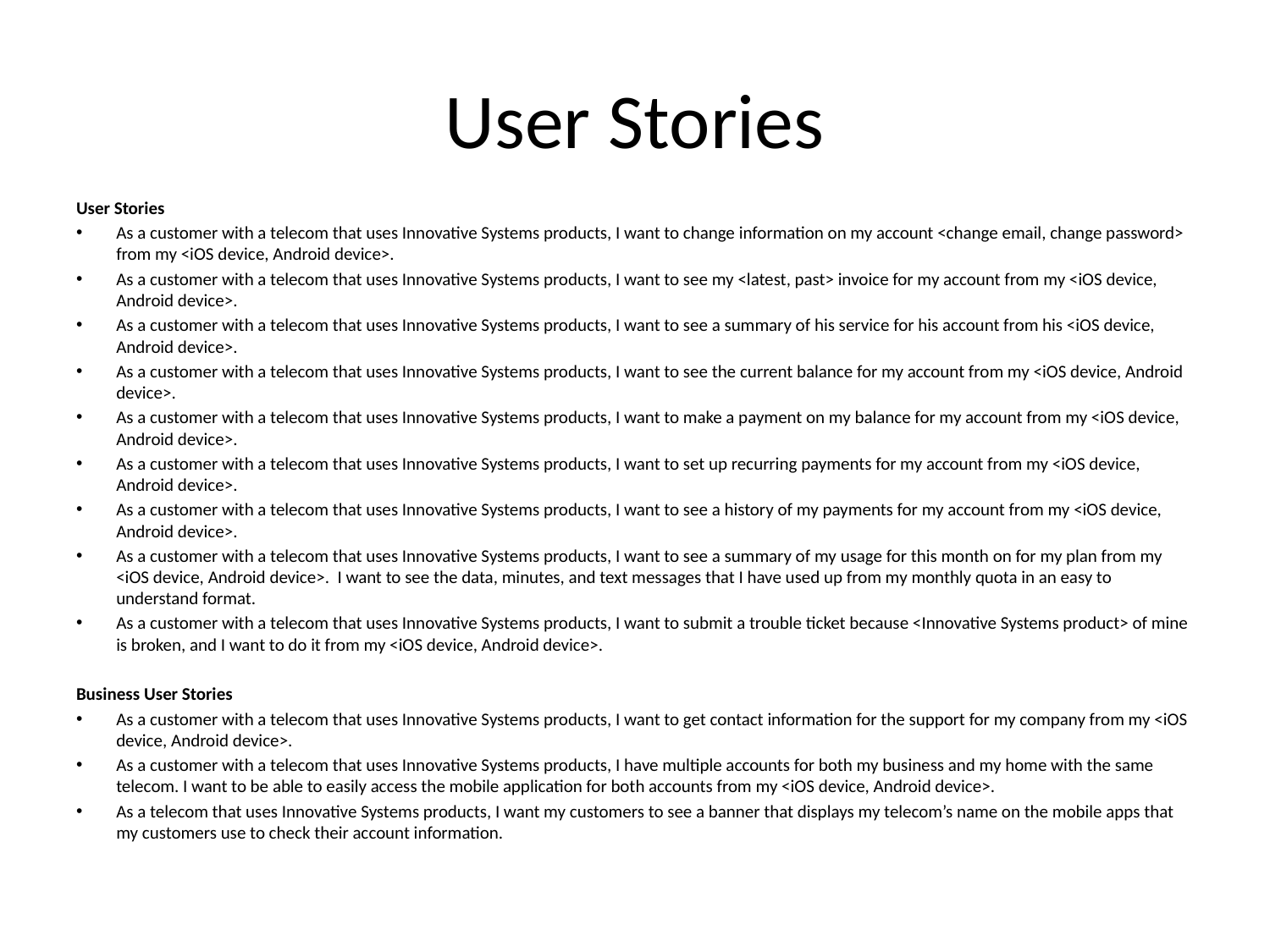

# User Stories
User Stories
As a customer with a telecom that uses Innovative Systems products, I want to change information on my account <change email, change password> from my <iOS device, Android device>.
As a customer with a telecom that uses Innovative Systems products, I want to see my <latest, past> invoice for my account from my <iOS device, Android device>.
As a customer with a telecom that uses Innovative Systems products, I want to see a summary of his service for his account from his <iOS device, Android device>.
As a customer with a telecom that uses Innovative Systems products, I want to see the current balance for my account from my <iOS device, Android device>.
As a customer with a telecom that uses Innovative Systems products, I want to make a payment on my balance for my account from my <iOS device, Android device>.
As a customer with a telecom that uses Innovative Systems products, I want to set up recurring payments for my account from my <iOS device, Android device>.
As a customer with a telecom that uses Innovative Systems products, I want to see a history of my payments for my account from my <iOS device, Android device>.
As a customer with a telecom that uses Innovative Systems products, I want to see a summary of my usage for this month on for my plan from my <iOS device, Android device>.  I want to see the data, minutes, and text messages that I have used up from my monthly quota in an easy to understand format.
As a customer with a telecom that uses Innovative Systems products, I want to submit a trouble ticket because <Innovative Systems product> of mine is broken, and I want to do it from my <iOS device, Android device>.

Business User Stories
As a customer with a telecom that uses Innovative Systems products, I want to get contact information for the support for my company from my <iOS device, Android device>.
As a customer with a telecom that uses Innovative Systems products, I have multiple accounts for both my business and my home with the same telecom. I want to be able to easily access the mobile application for both accounts from my <iOS device, Android device>.
As a telecom that uses Innovative Systems products, I want my customers to see a banner that displays my telecom’s name on the mobile apps that my customers use to check their account information.